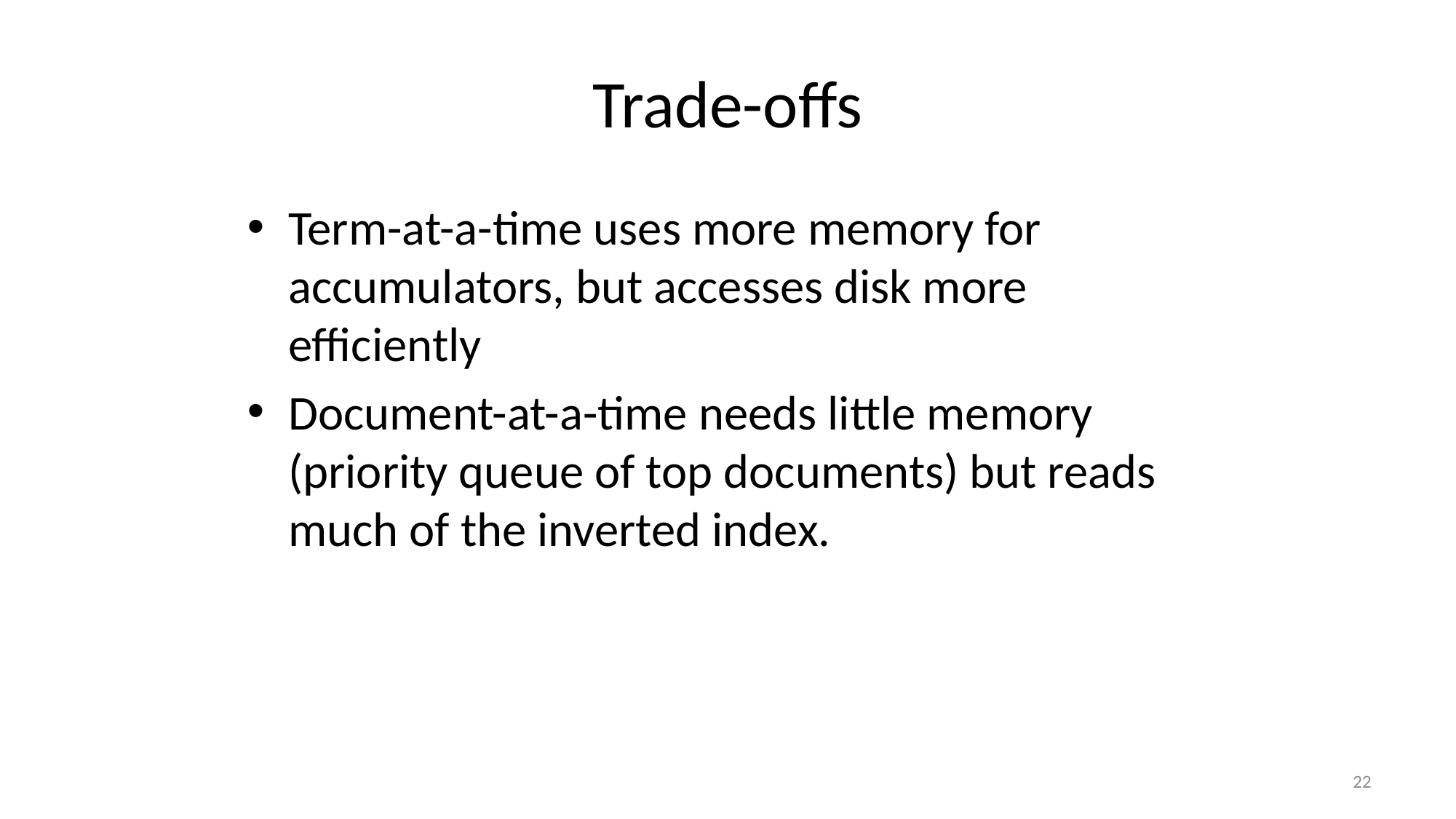

# Trade-offs
Term-at-a-time uses more memory for accumulators, but accesses disk more efficiently
Document-at-a-time needs little memory (priority queue of top documents) but reads much of the inverted index.
22